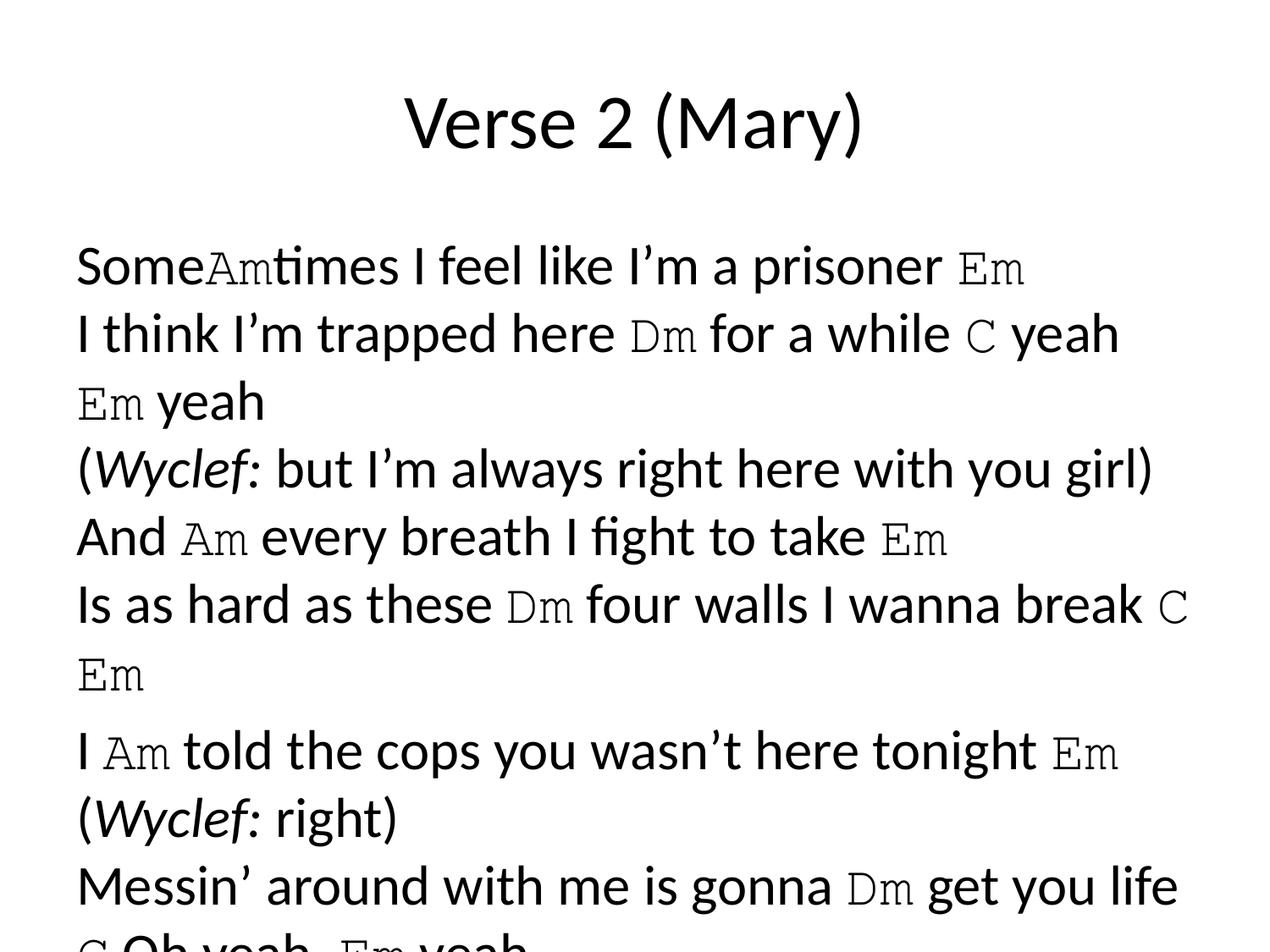

# Verse 2 (Mary)
SomeAmtimes I feel like I’m a prisoner Em
I think I’m trapped here Dm for a while C yeah Em yeah
(Wyclef: but I’m always right here with you girl)
And Am every breath I fight to take Em
Is as hard as these Dm four walls I wanna break C Em
I Am told the cops you wasn’t here tonight Em (Wyclef: right)
Messin’ around with me is gonna Dm get you life
C Oh yeah, Em yeah
But evAmerytime I look into your eyes Em Then it’s worth the Dm sacrifice C Em